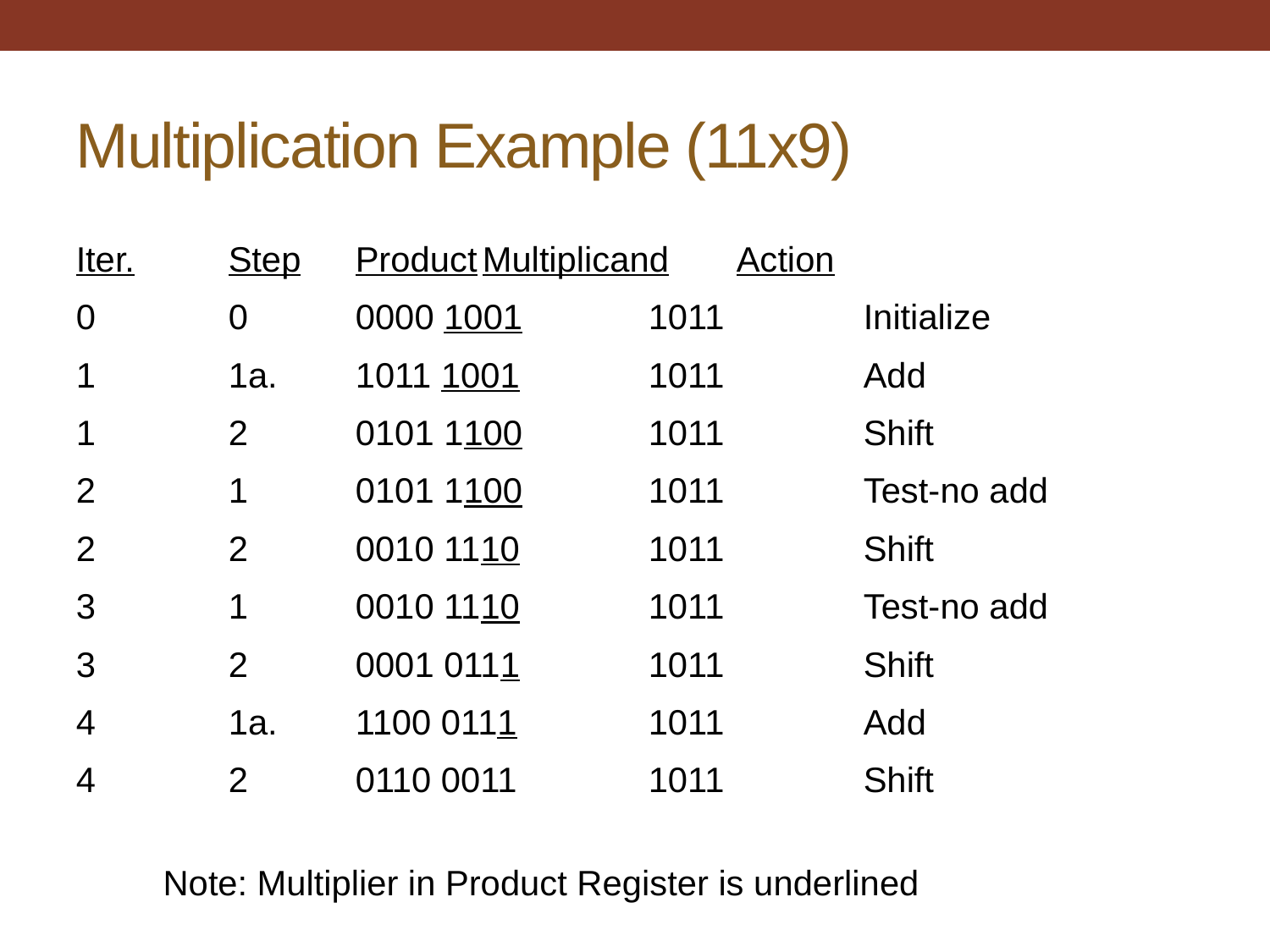

# Multiplication Example (11x9)
Iter.	Step	Product	Multiplicand	Action
0		0	0000 1001	    1011		Initialize
1		1a.	1011 1001 	    1011 		Add
1 	2	0101 1100 	    1011 		Shift
2 	1	0101 1100 	    1011 		Test-no add
2		2	0010 1110	    1011 		Shift
3 	1	0010 1110	    1011 		Test-no add
3 	2 	0001 0111	    1011 		Shift
4	   	1a.	1100 0111 	    1011 		Add
4		2	0110 0011 	    1011 		Shift
Note: Multiplier in Product Register is underlined